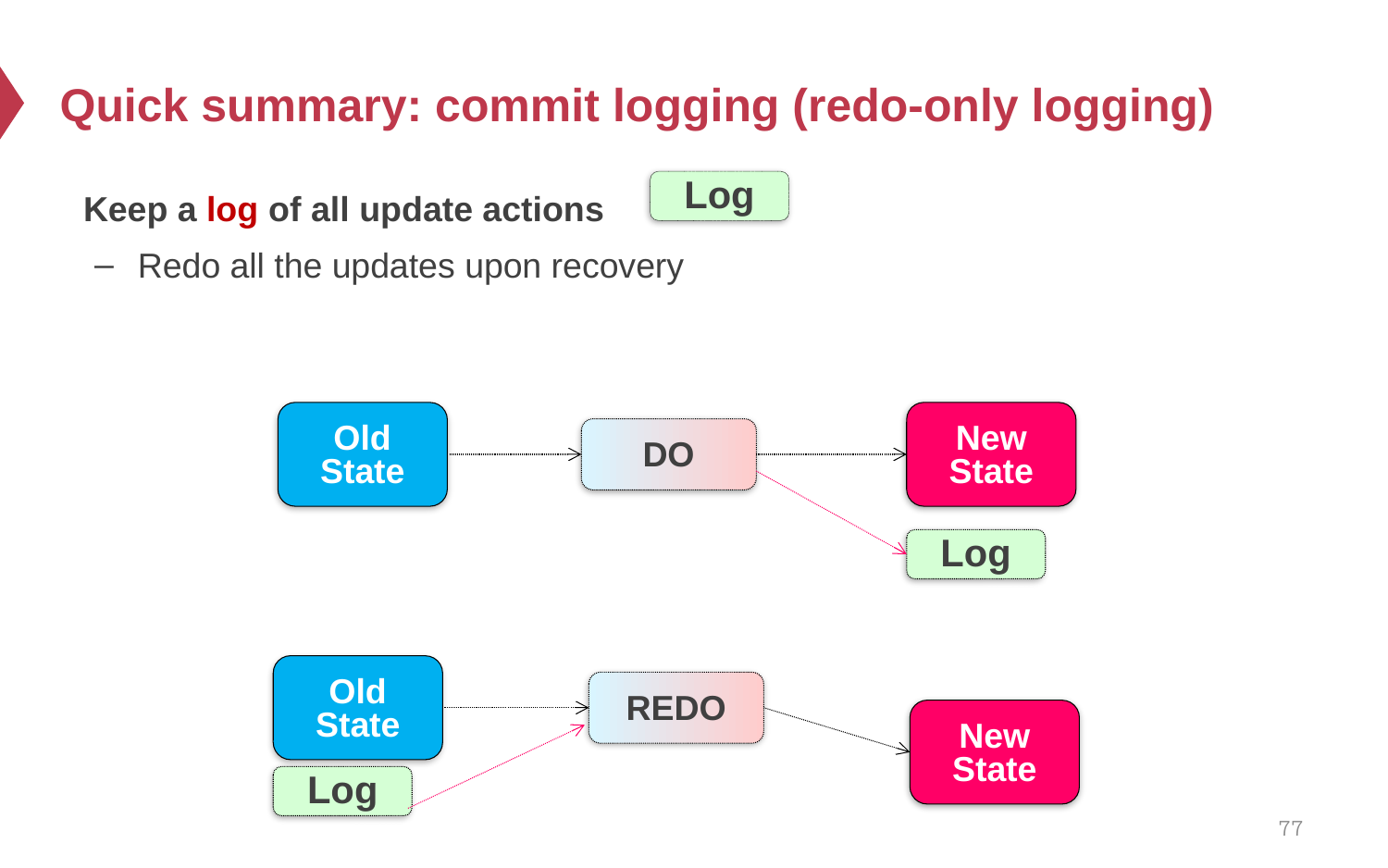

# Quick summary: commit logging (redo-only logging)
Keep a log of all update actions
Redo all the updates upon recovery

Log
Old
State
New
State
DO
Log
Old
State
REDO
New
State
Log
77